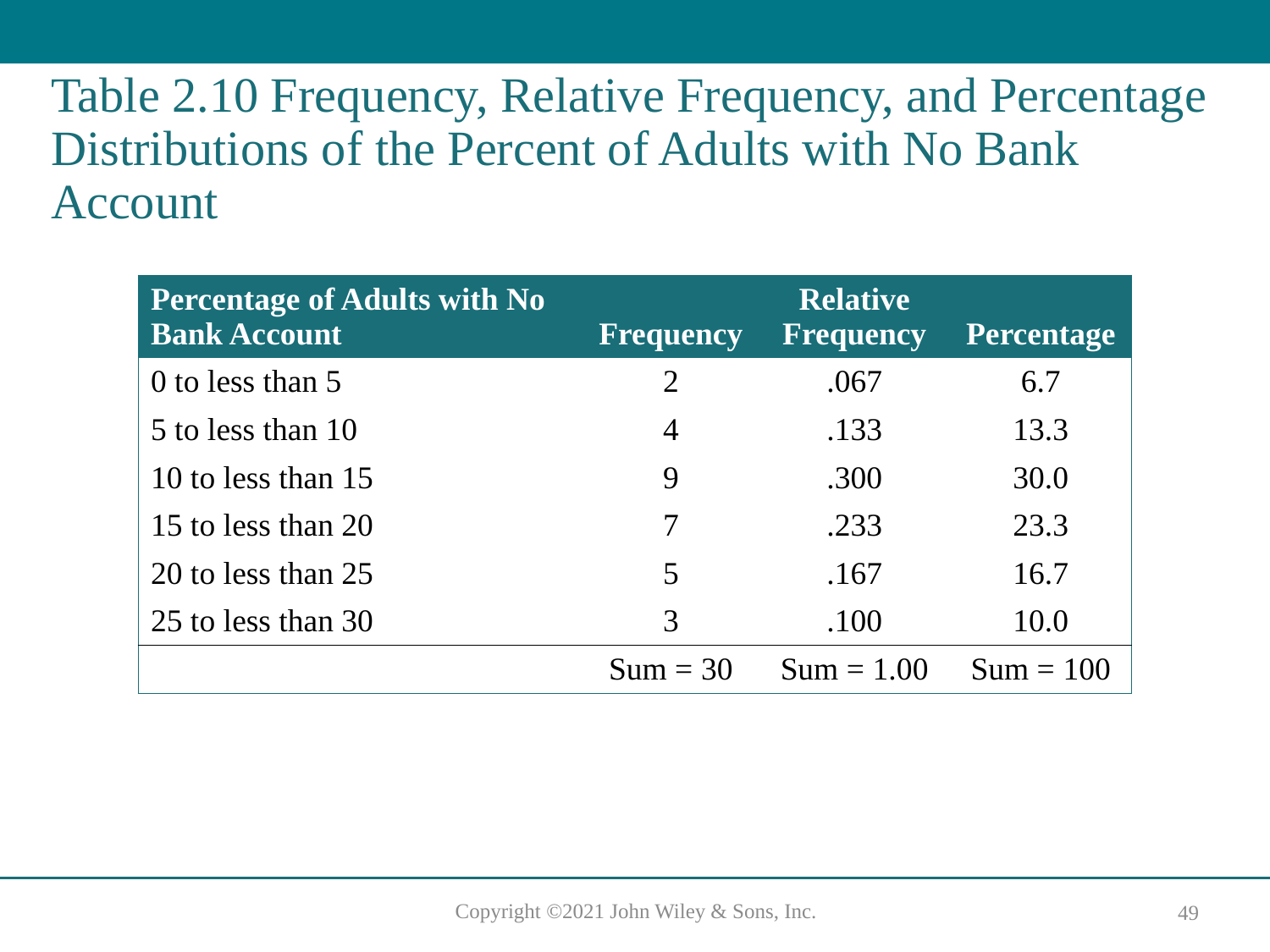

# Table 2.10 Frequency, Relative Frequency, and Percentage Distributions of the Percent of Adults with No Bank Account
| Percentage of Adults with No Bank Account | Frequency | Relative Frequency | Percentage |
| --- | --- | --- | --- |
| 0 to less than 5 | 2 | .067 | 6.7 |
| 5 to less than 10 | 4 | .133 | 13.3 |
| 10 to less than 15 | 9 | .300 | 30.0 |
| 15 to less than 20 | 7 | .233 | 23.3 |
| 20 to less than 25 | 5 | .167 | 16.7 |
| 25 to less than 30 | 3 | .100 | 10.0 |
|  | Sum = 30 | Sum = 1.00 | Sum = 100 |